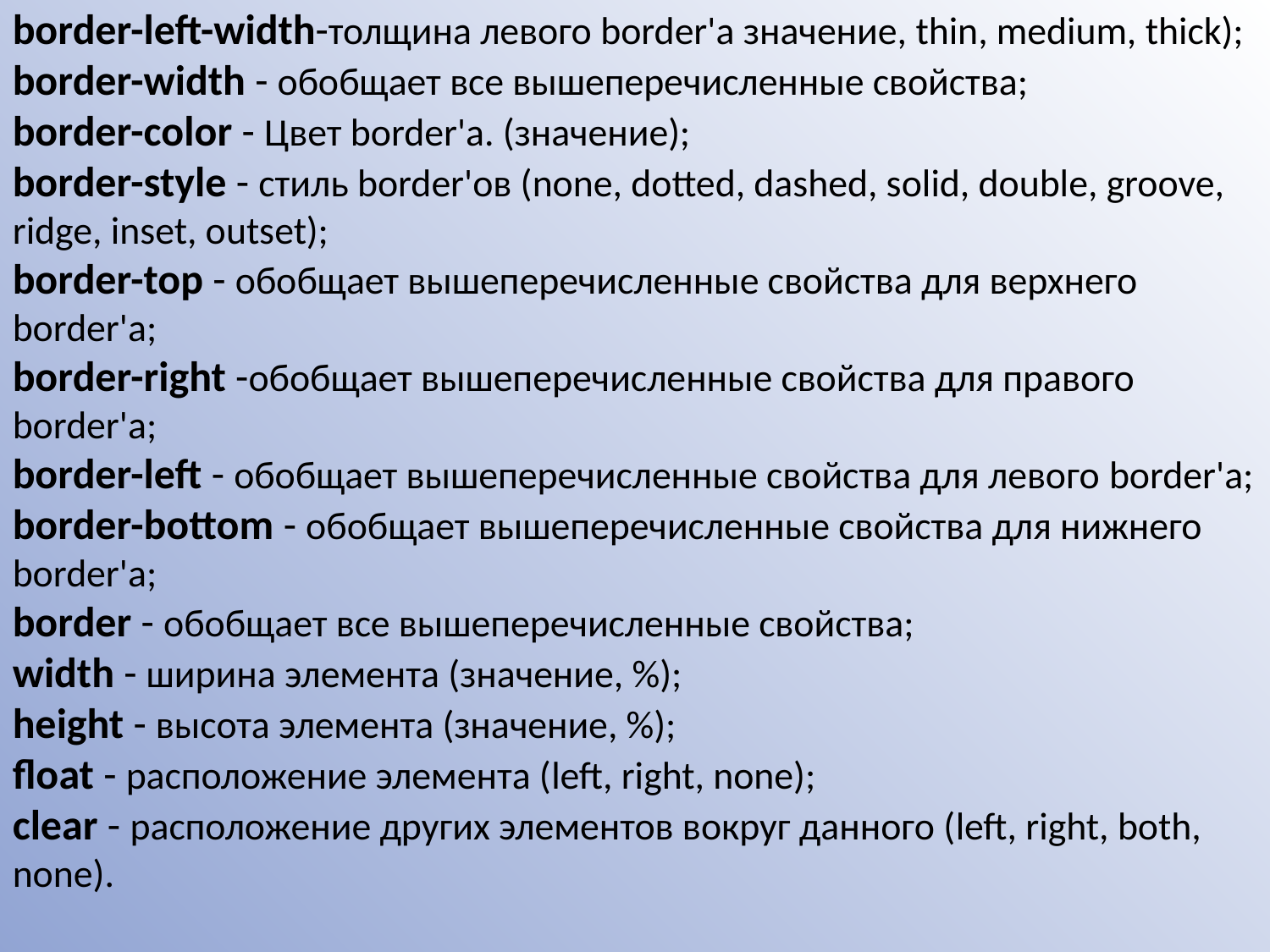

border-left-width-толщина левого border'а значение, thin, medium, thick);
border-width - обобщает все вышеперечисленные свойства;
border-color - Цвет border'а. (значение);
border-style - стиль border'ов (none, dotted, dashed, solid, double, groove, ridge, inset, outset);
border-top - обобщает вышеперечисленные свойства для верхнего border'а;
border-right -обобщает вышеперечисленные свойства для правого border'а;
border-left - обобщает вышеперечисленные свойства для левого border'а;
border-bottom - обобщает вышеперечисленные свойства для нижнего border'а;
border - обобщает все вышеперечисленные свойства;
width - ширина элемента (значение, %);
height - высота элемента (значение, %);
float - расположение элемента (left, right, none);
clear - расположение других элементов вокруг данного (left, right, both, none).